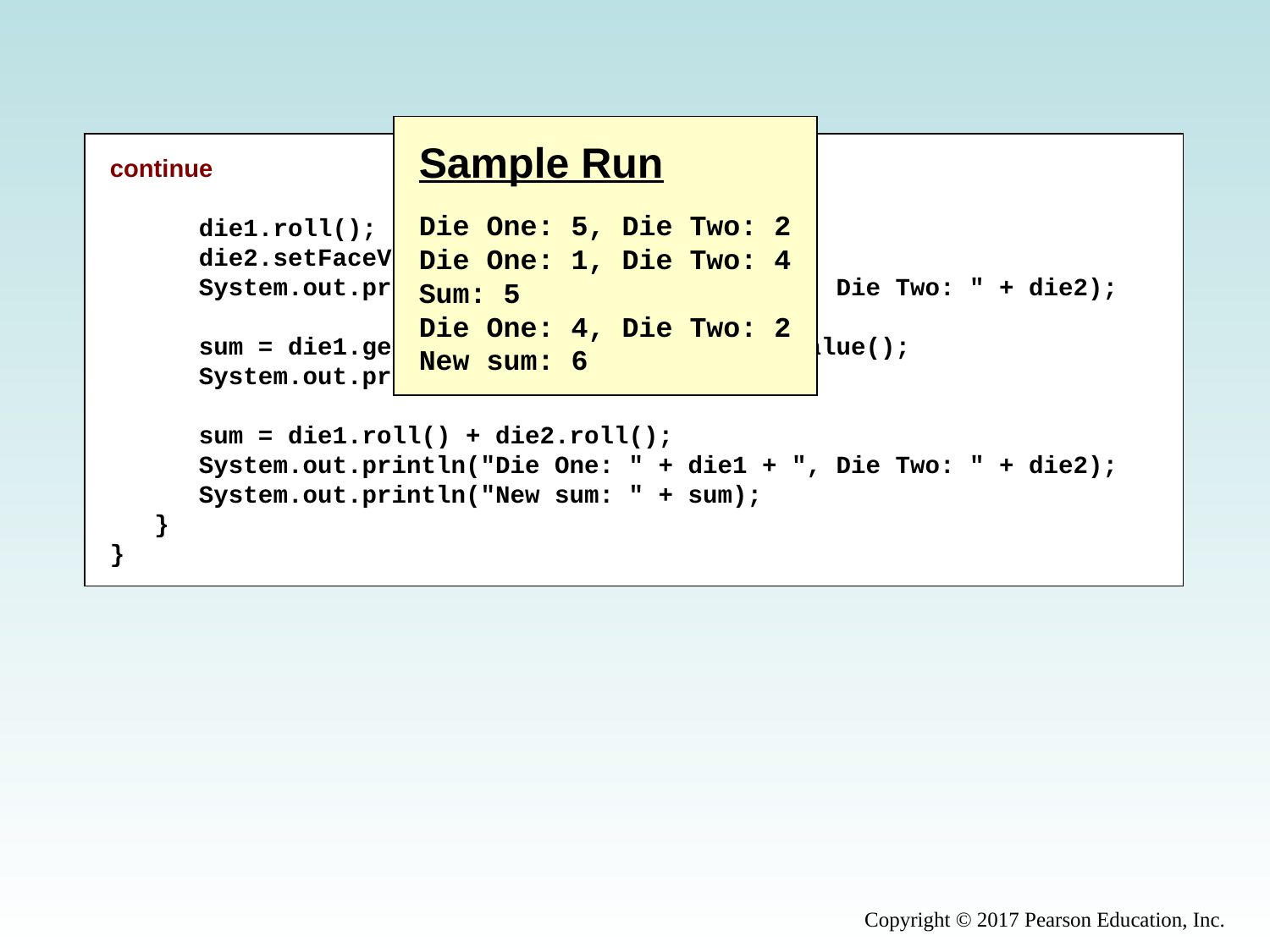

Sample Run
Die One: 5, Die Two: 2
Die One: 1, Die Two: 4
Sum: 5
Die One: 4, Die Two: 2
New sum: 6
continue

      die1.roll();
      die2.setFaceValue(4);
      System.out.println("Die One: " + die1 + ", Die Two: " + die2);

      sum = die1.getFaceValue() + die2.getFaceValue();
      System.out.println("Sum: " + sum);

      sum = die1.roll() + die2.roll();
      System.out.println("Die One: " + die1 + ", Die Two: " + die2);
      System.out.println("New sum: " + sum);
   }
}
Copyright © 2017 Pearson Education, Inc.